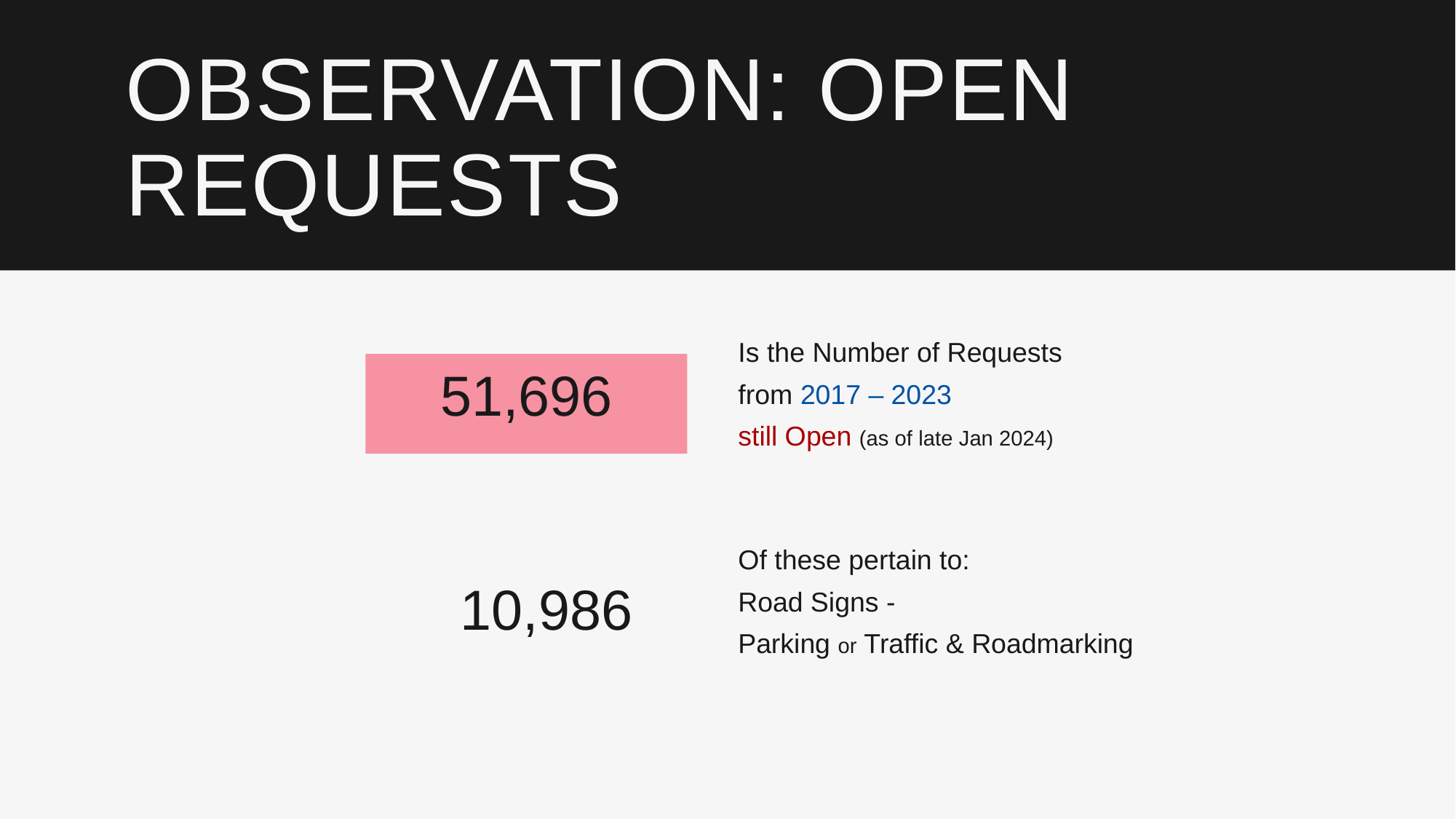

# Observation: open requests
Is the Number of Requests
from 2017 – 2023
still Open (as of late Jan 2024)
51,696
Of these pertain to:
Road Signs -
Parking or Traffic & Roadmarking
10,986